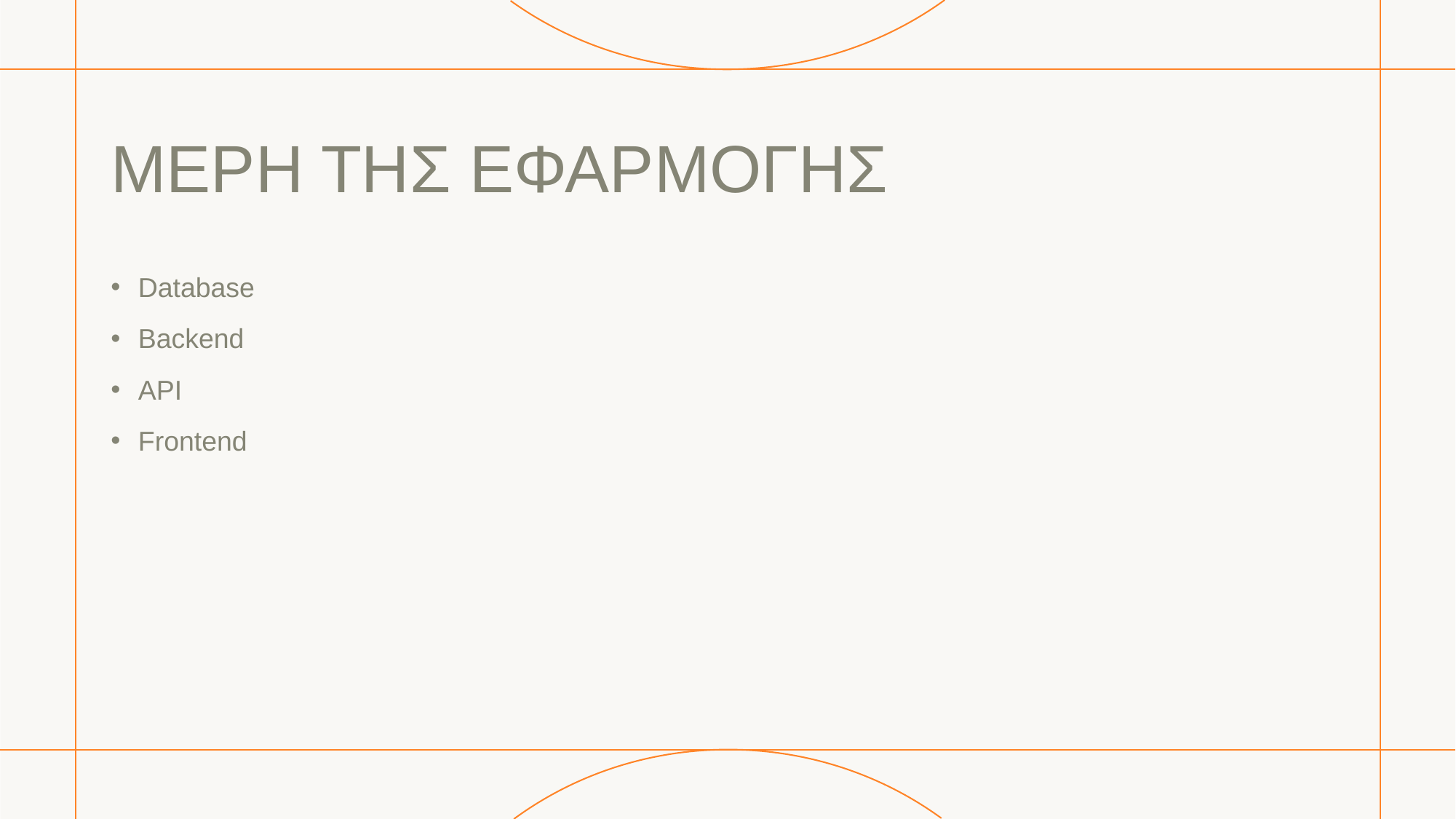

# ΜΕΡΗ ΤΗΣ ΕΦΑΡΜΟΓΗΣ
Database
Backend
API
Frontend